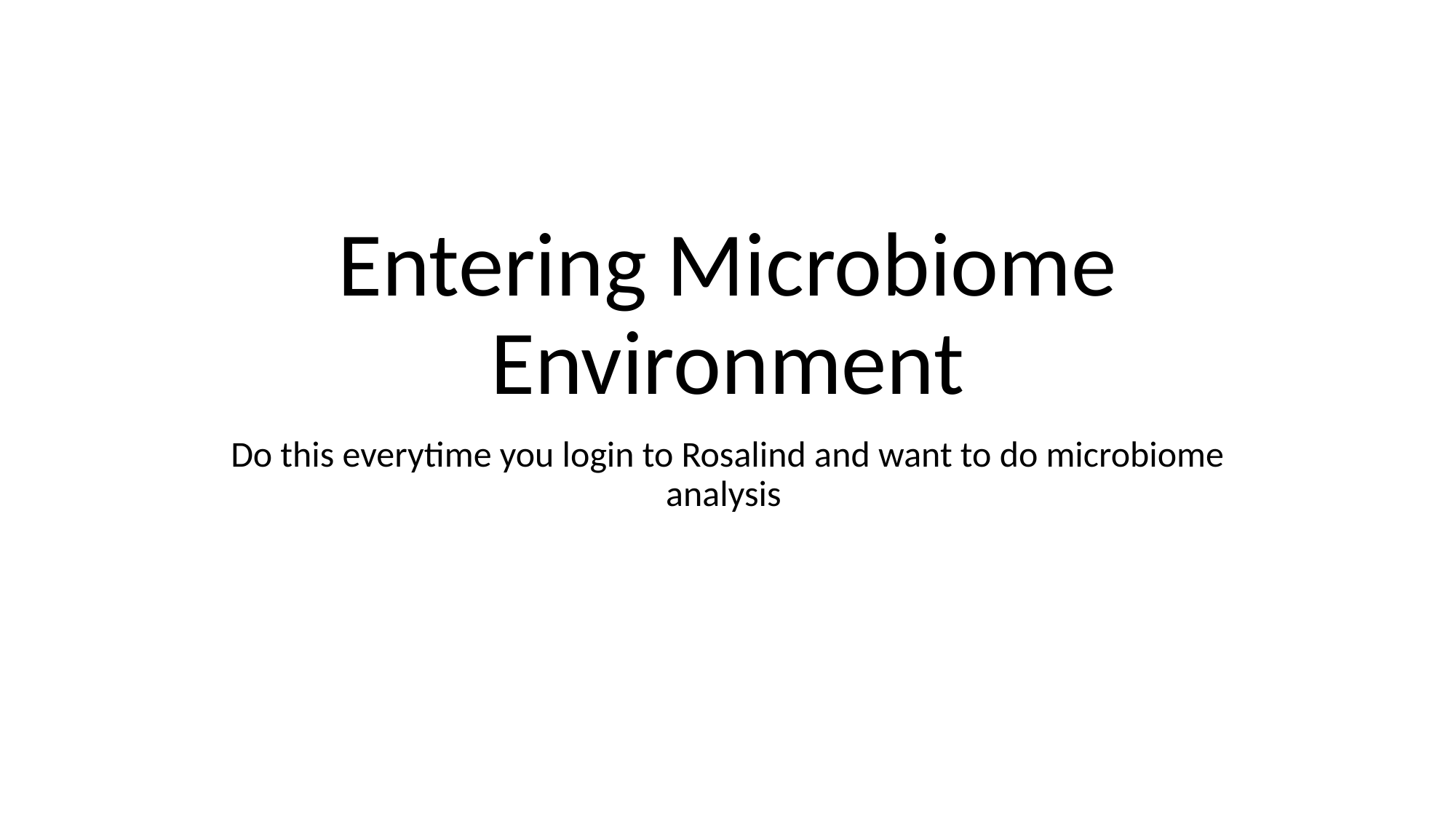

# Entering Microbiome Environment
Do this everytime you login to Rosalind and want to do microbiome analysis